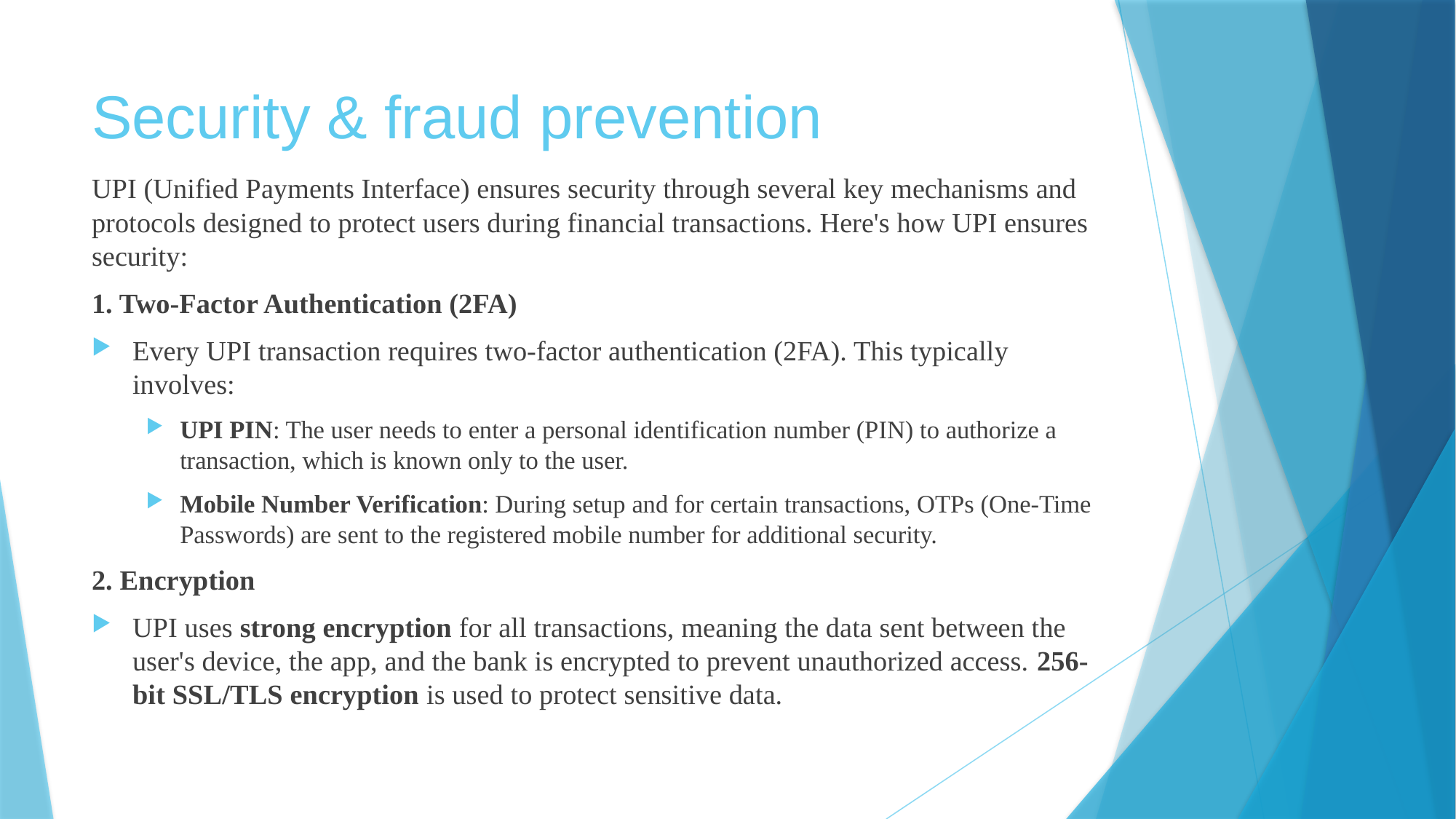

# Security & fraud prevention
UPI (Unified Payments Interface) ensures security through several key mechanisms and protocols designed to protect users during financial transactions. Here's how UPI ensures security:
1. Two-Factor Authentication (2FA)
Every UPI transaction requires two-factor authentication (2FA). This typically involves:
UPI PIN: The user needs to enter a personal identification number (PIN) to authorize a transaction, which is known only to the user.
Mobile Number Verification: During setup and for certain transactions, OTPs (One-Time Passwords) are sent to the registered mobile number for additional security.
2. Encryption
UPI uses strong encryption for all transactions, meaning the data sent between the user's device, the app, and the bank is encrypted to prevent unauthorized access. 256-bit SSL/TLS encryption is used to protect sensitive data.